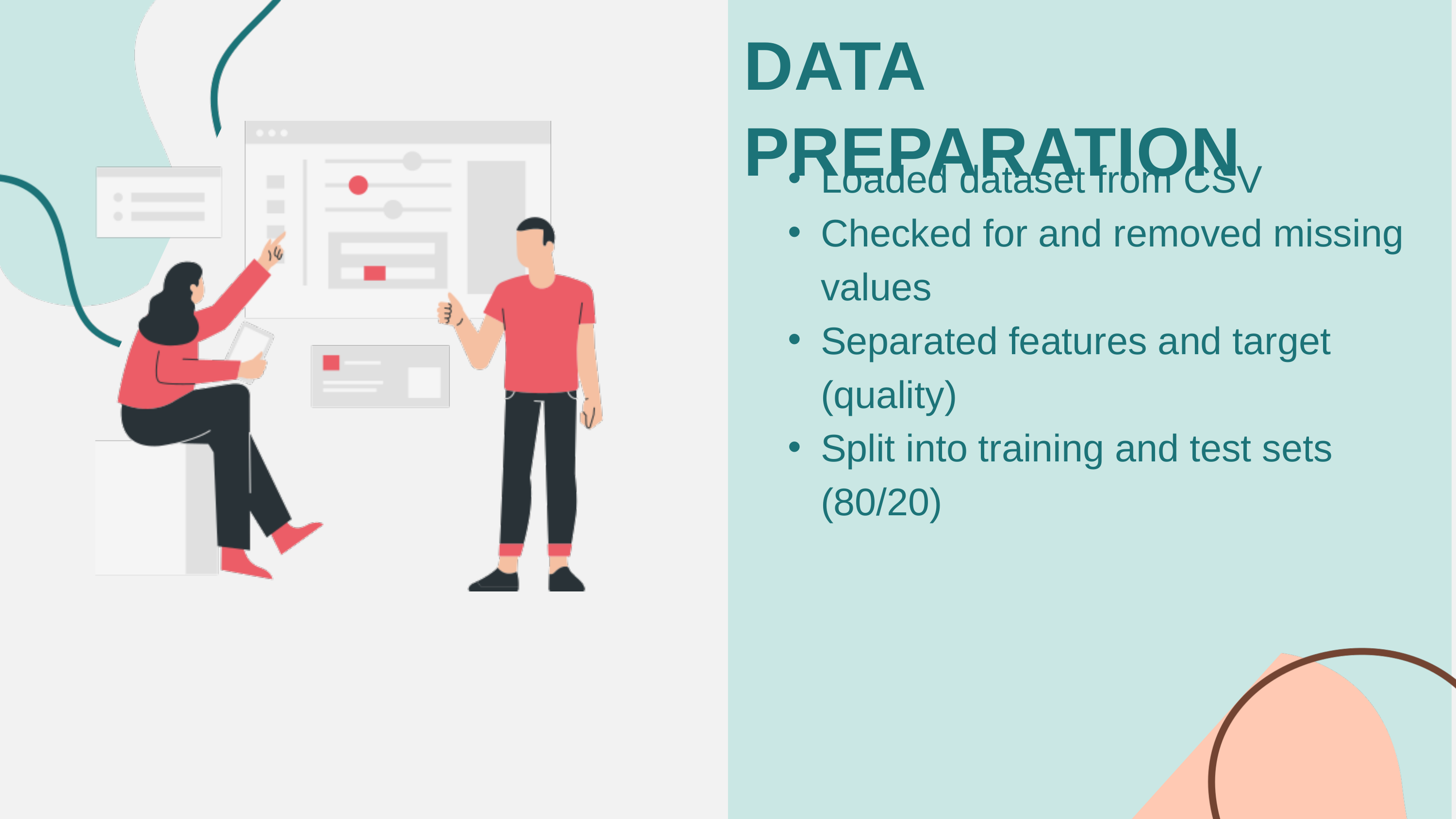

DATA PREPARATION

Loaded dataset from CSV​
Checked for and removed missing values​
Separated features and target (quality)​
Split into training and test sets (80/20)​